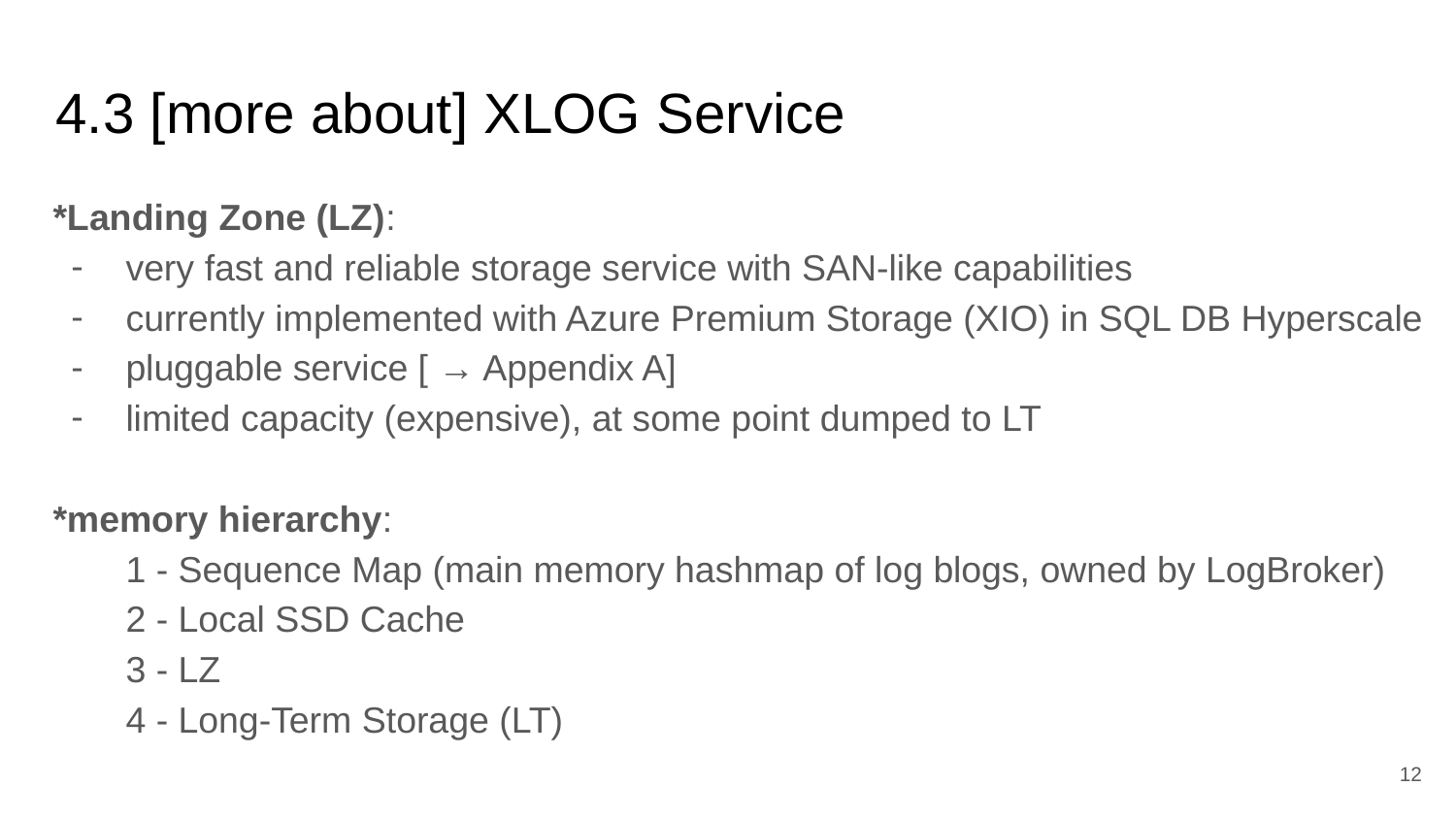

# 4.3 [more about] XLOG Service
*Landing Zone (LZ):
very fast and reliable storage service with SAN-like capabilities
currently implemented with Azure Premium Storage (XIO) in SQL DB Hyperscale
pluggable service [ → Appendix A]
limited capacity (expensive), at some point dumped to LT

*memory hierarchy:
1 - Sequence Map (main memory hashmap of log blogs, owned by LogBroker)
2 - Local SSD Cache
3 - LZ
4 - Long-Term Storage (LT)
12